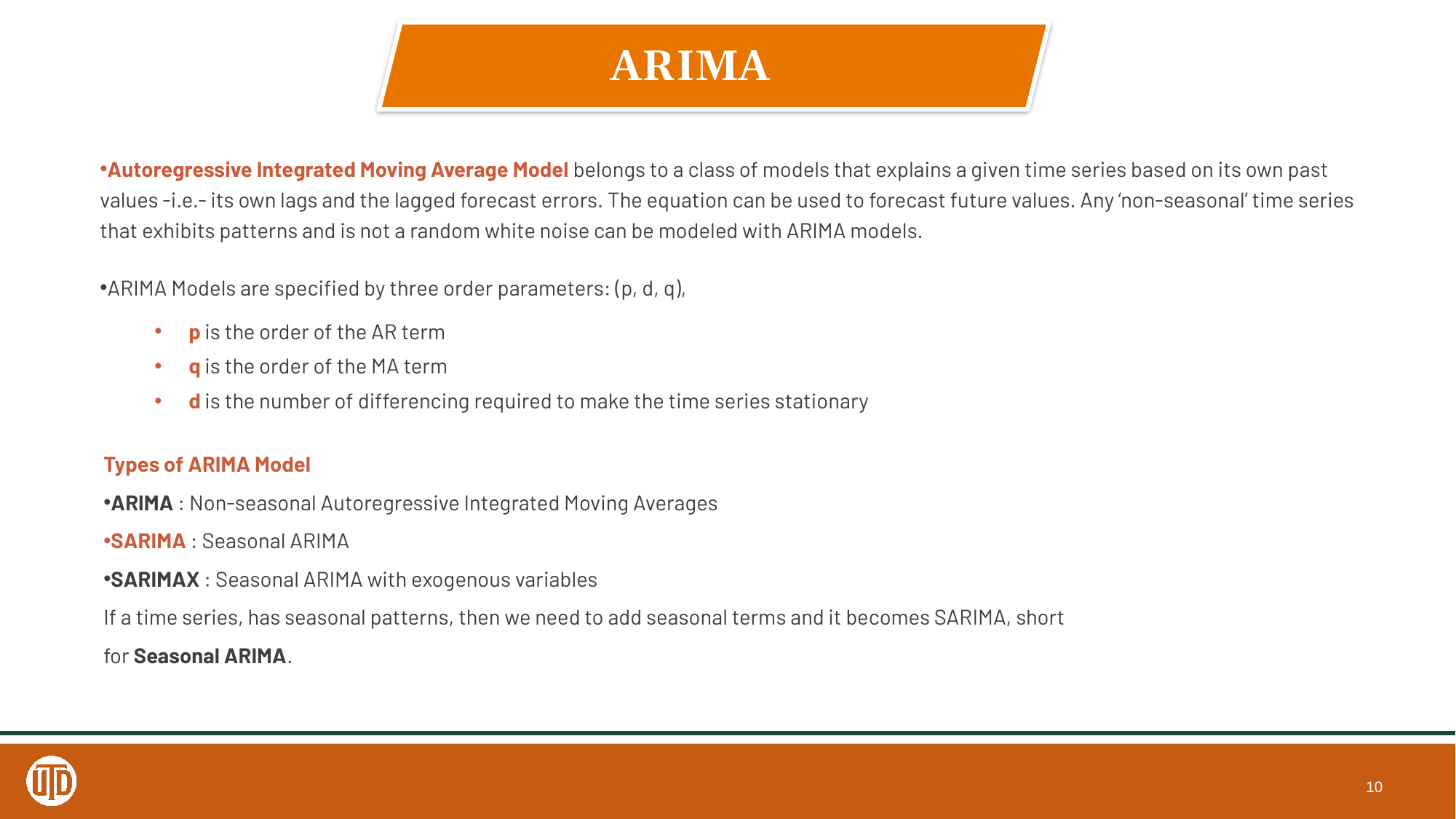

ARIMA
Autoregressive Integrated Moving Average Model belongs to a class of models that explains a given time series based on its own past values -i.e.- its own lags and the lagged forecast errors. The equation can be used to forecast future values. Any ‘non-seasonal’ time series that exhibits patterns and is not a random white noise can be modeled with ARIMA models.
ARIMA Models are specified by three order parameters: (p, d, q),
p is the order of the AR term
q is the order of the MA term
d is the number of differencing required to make the time series stationary

Types of ARIMA Model
ARIMA : Non-seasonal Autoregressive Integrated Moving Averages
SARIMA : Seasonal ARIMA
SARIMAX : Seasonal ARIMA with exogenous variables
If a time series, has seasonal patterns, then we need to add seasonal terms and it becomes SARIMA, short for Seasonal ARIMA.
10